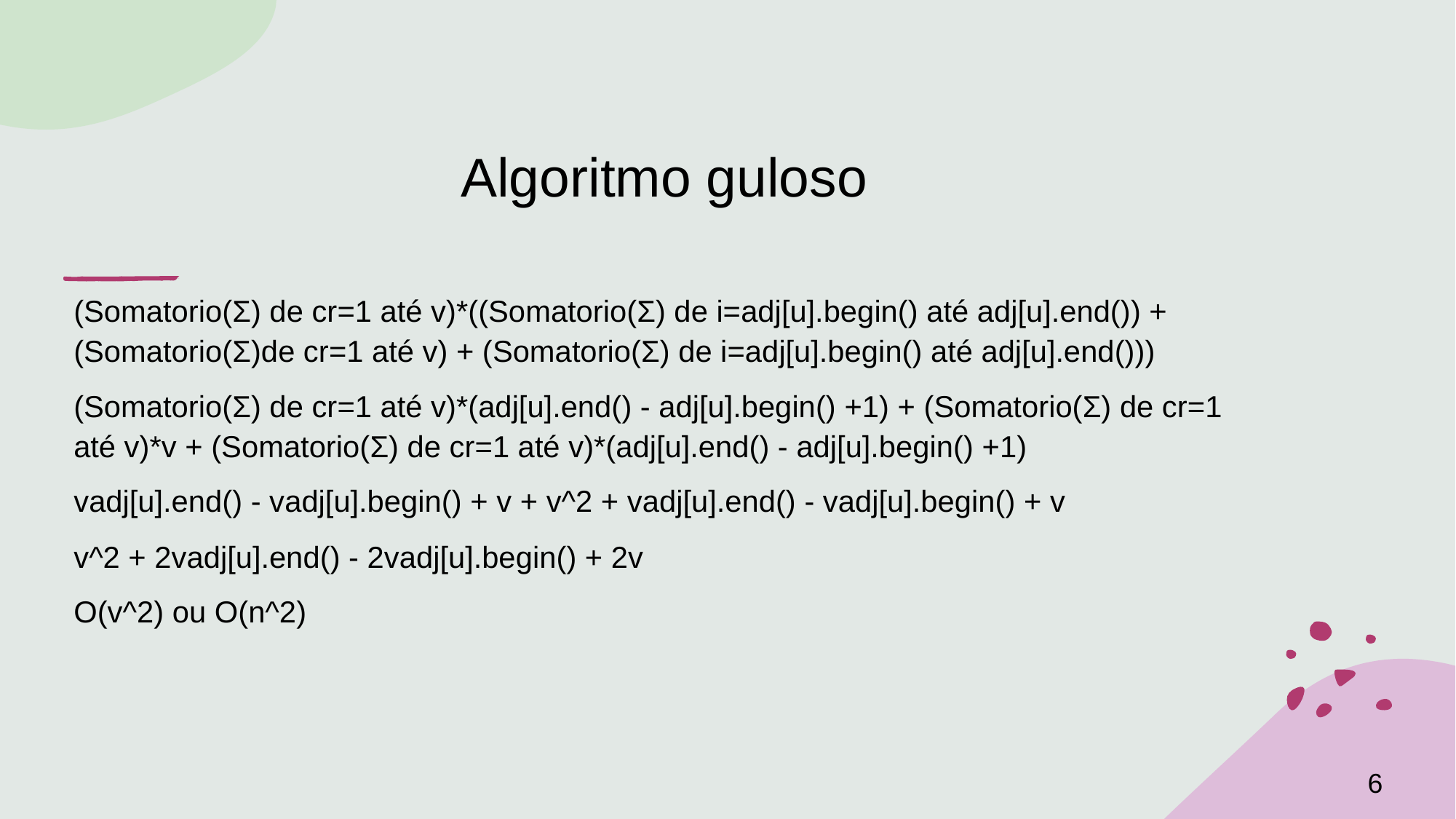

# Algoritmo guloso
(Somatorio(Σ) de cr=1 até v)*((Somatorio(Σ) de i=adj[u].begin() até adj[u].end()) + (Somatorio(Σ)de cr=1 até v) + (Somatorio(Σ) de i=adj[u].begin() até adj[u].end()))
(Somatorio(Σ) de cr=1 até v)*(adj[u].end() - adj[u].begin() +1) + (Somatorio(Σ) de cr=1 até v)*v + (Somatorio(Σ) de cr=1 até v)*(adj[u].end() - adj[u].begin() +1)
vadj[u].end() - vadj[u].begin() + v + v^2 + vadj[u].end() - vadj[u].begin() + v
v^2 + 2vadj[u].end() - 2vadj[u].begin() + 2v
O(v^2) ou O(n^2)

6